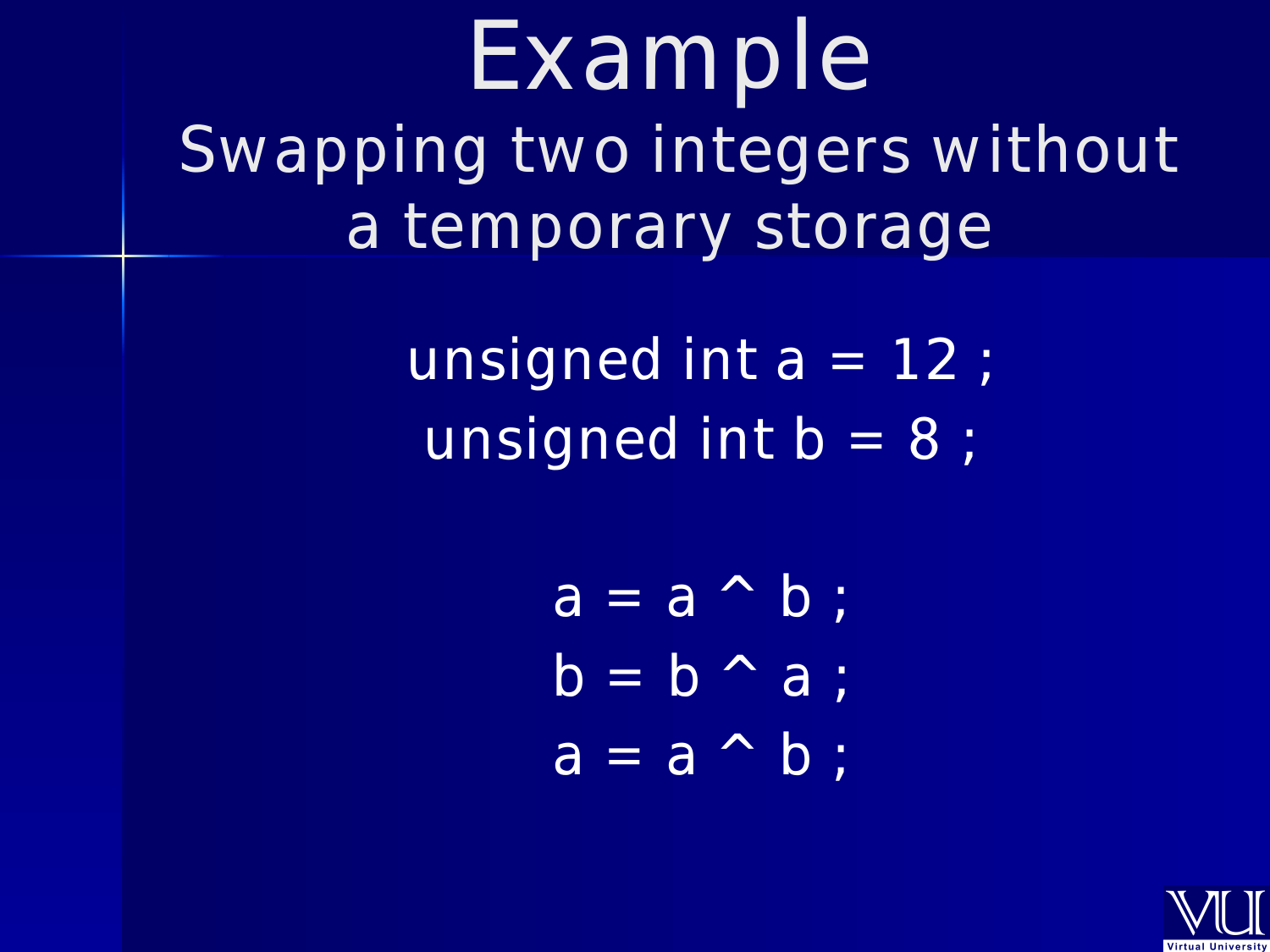

# Example Swapping two integers without a temporary storage
unsigned int a = 12 ;
unsigned int b = 8 ;

a = a ^ b ;
b = b ^ a ;
a = a ^ b ;